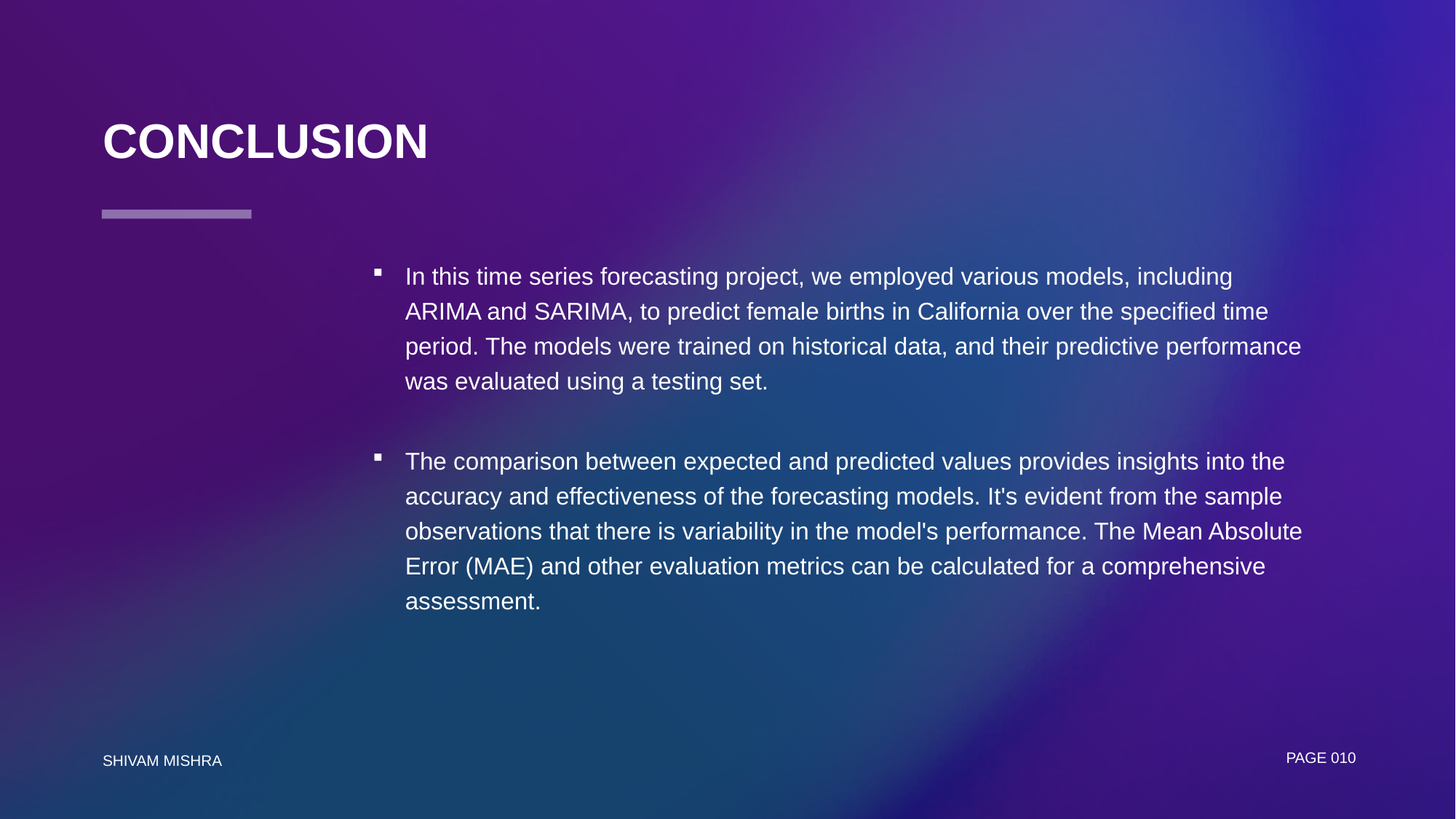

# Conclusion
In this time series forecasting project, we employed various models, including ARIMA and SARIMA, to predict female births in California over the specified time period. The models were trained on historical data, and their predictive performance was evaluated using a testing set.
The comparison between expected and predicted values provides insights into the accuracy and effectiveness of the forecasting models. It's evident from the sample observations that there is variability in the model's performance. The Mean Absolute Error (MAE) and other evaluation metrics can be calculated for a comprehensive assessment.
Shivam Mishra
Page 010